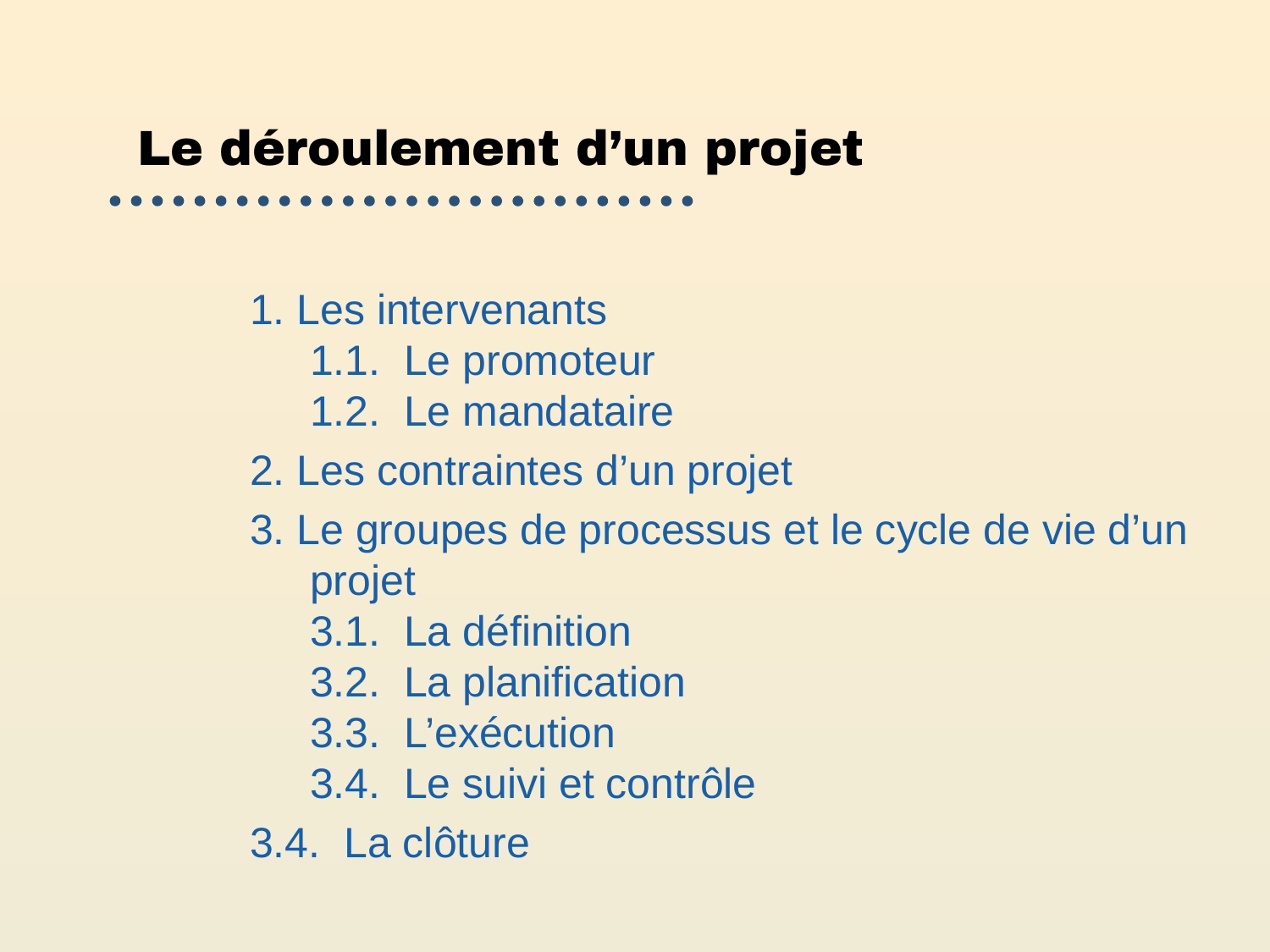

# Le déroulement d’un projet

1. Les intervenants
1.1.  Le promoteur
1.2.  Le mandataire
2. Les contraintes d’un projet
3. Le groupes de processus et le cycle de vie d’un projet
3.1.  La définition
3.2.  La planification
3.3.  L’exécution
3.4.  Le suivi et contrôle
3.4.  La clôture